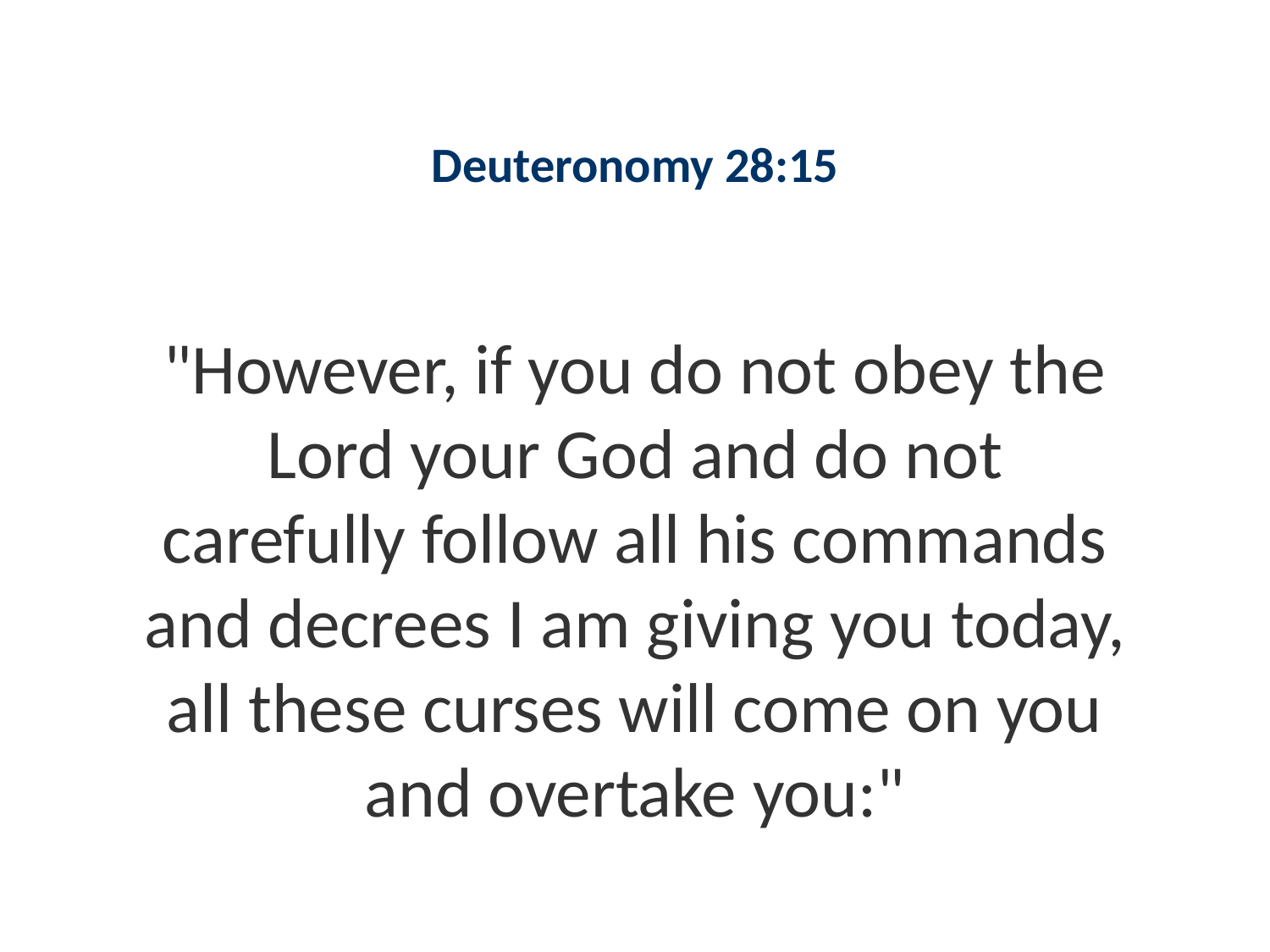

#
Deuteronomy 28:15
"However, if you do not obey the Lord your God and do not carefully follow all his commands and decrees I am giving you today, all these curses will come on you and overtake you:"